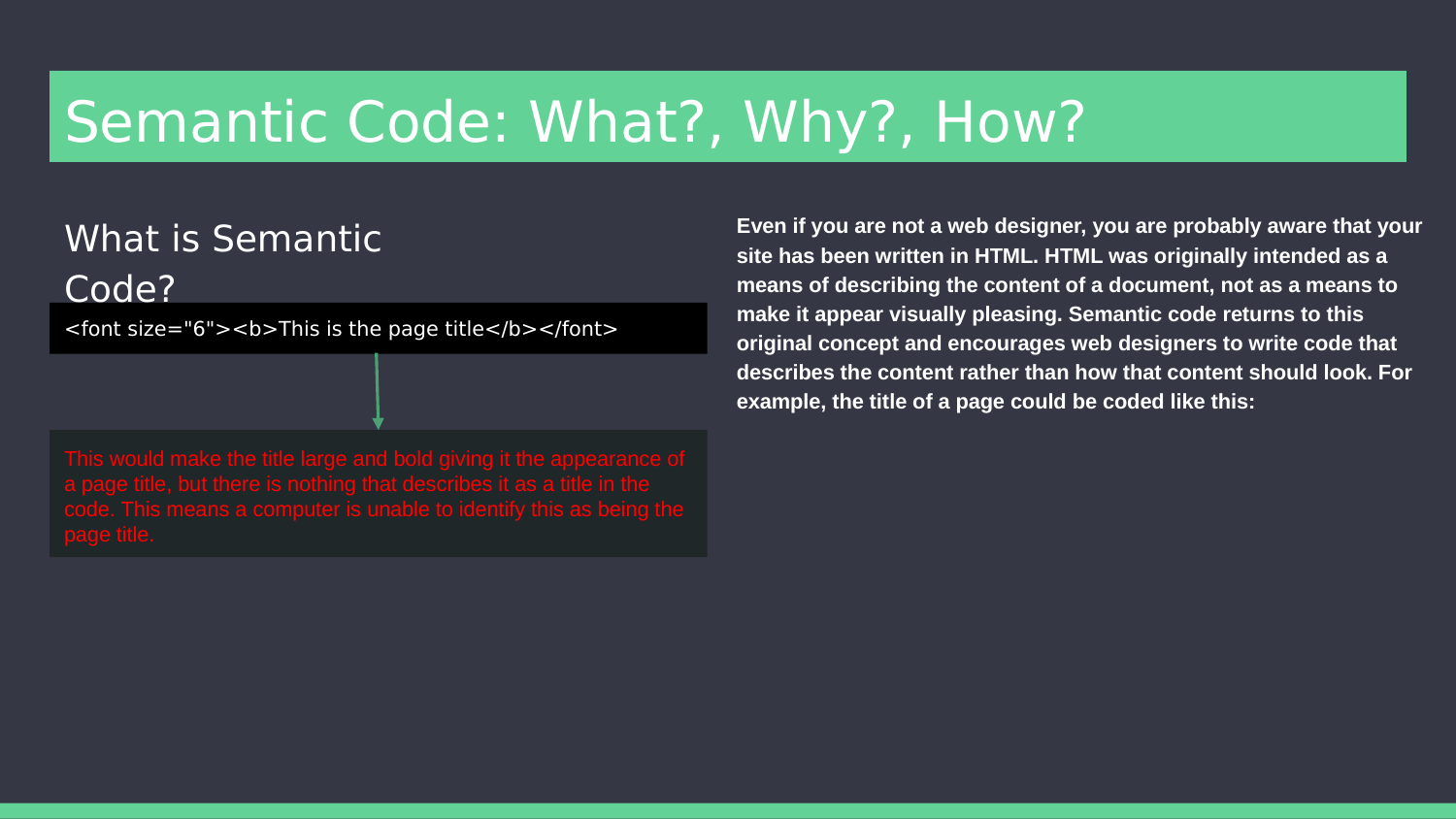

# Semantic Code: What?, Why?, How?
What is Semantic Code?

Even if you are not a web designer, you are probably aware that your site has been written in HTML. HTML was originally intended as a means of describing the content of a document, not as a means to make it appear visually pleasing. Semantic code returns to this original concept and encourages web designers to write code that describes the content rather than how that content should look. For example, the title of a page could be coded like this:
<font size="6"><b>This is the page title</b></font>
This would make the title large and bold giving it the appearance of a page title, but there is nothing that describes it as a title in the code. This means a computer is unable to identify this as being the page title.